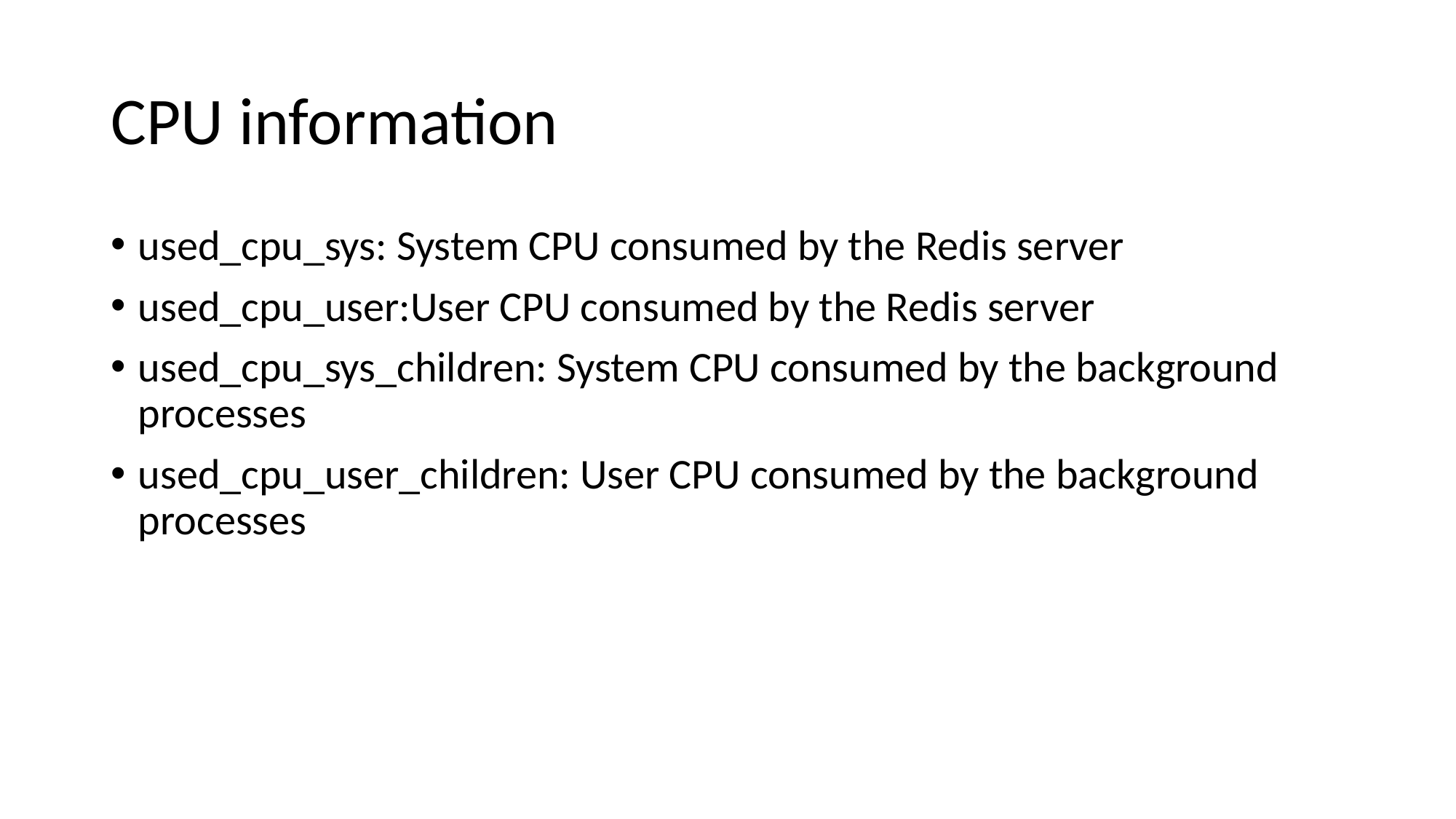

# CPU information
used_cpu_sys: System CPU consumed by the Redis server
used_cpu_user:User CPU consumed by the Redis server
used_cpu_sys_children: System CPU consumed by the background processes
used_cpu_user_children: User CPU consumed by the background processes